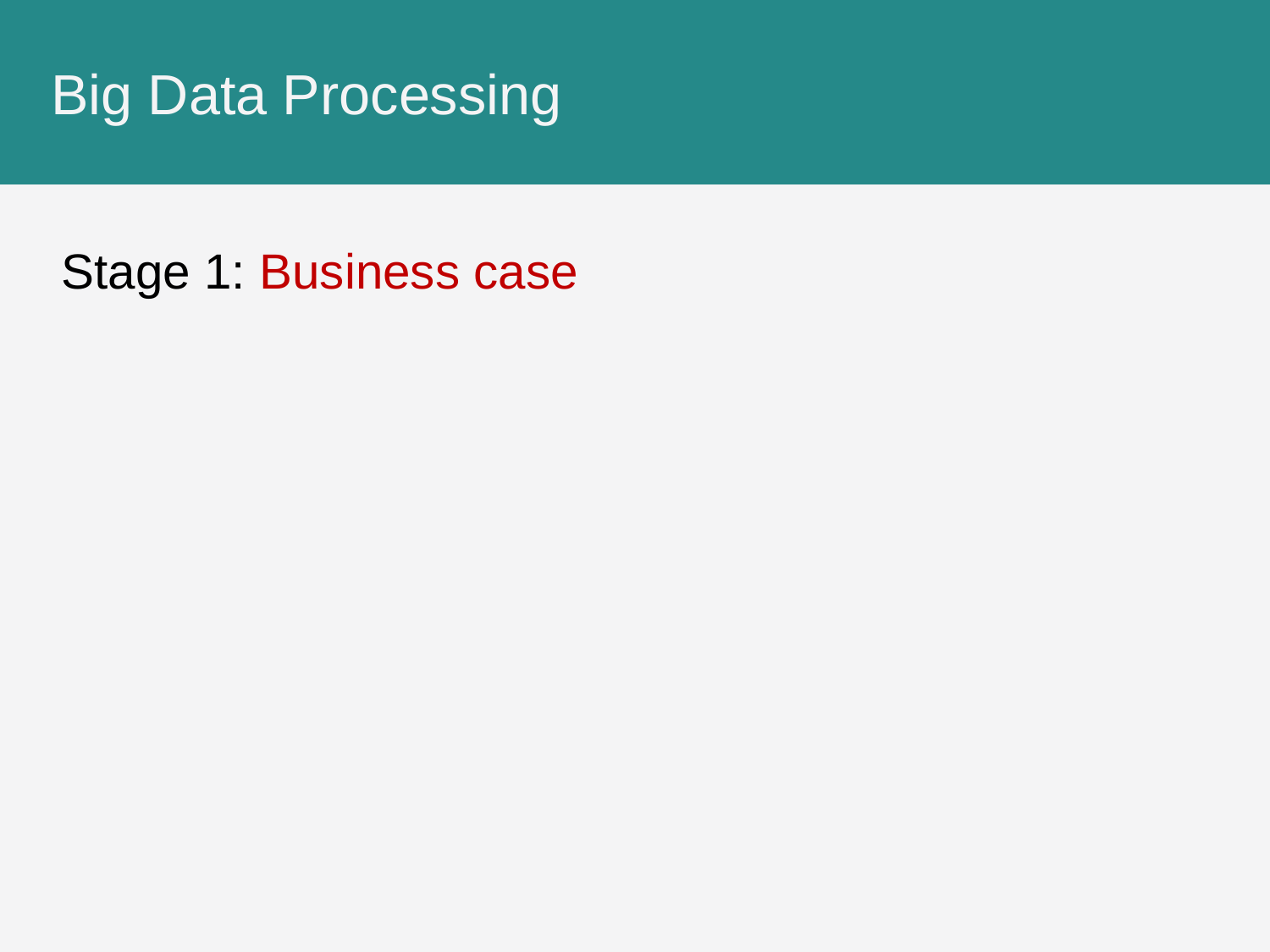

# Big Data Processing
Stage 1: Business case